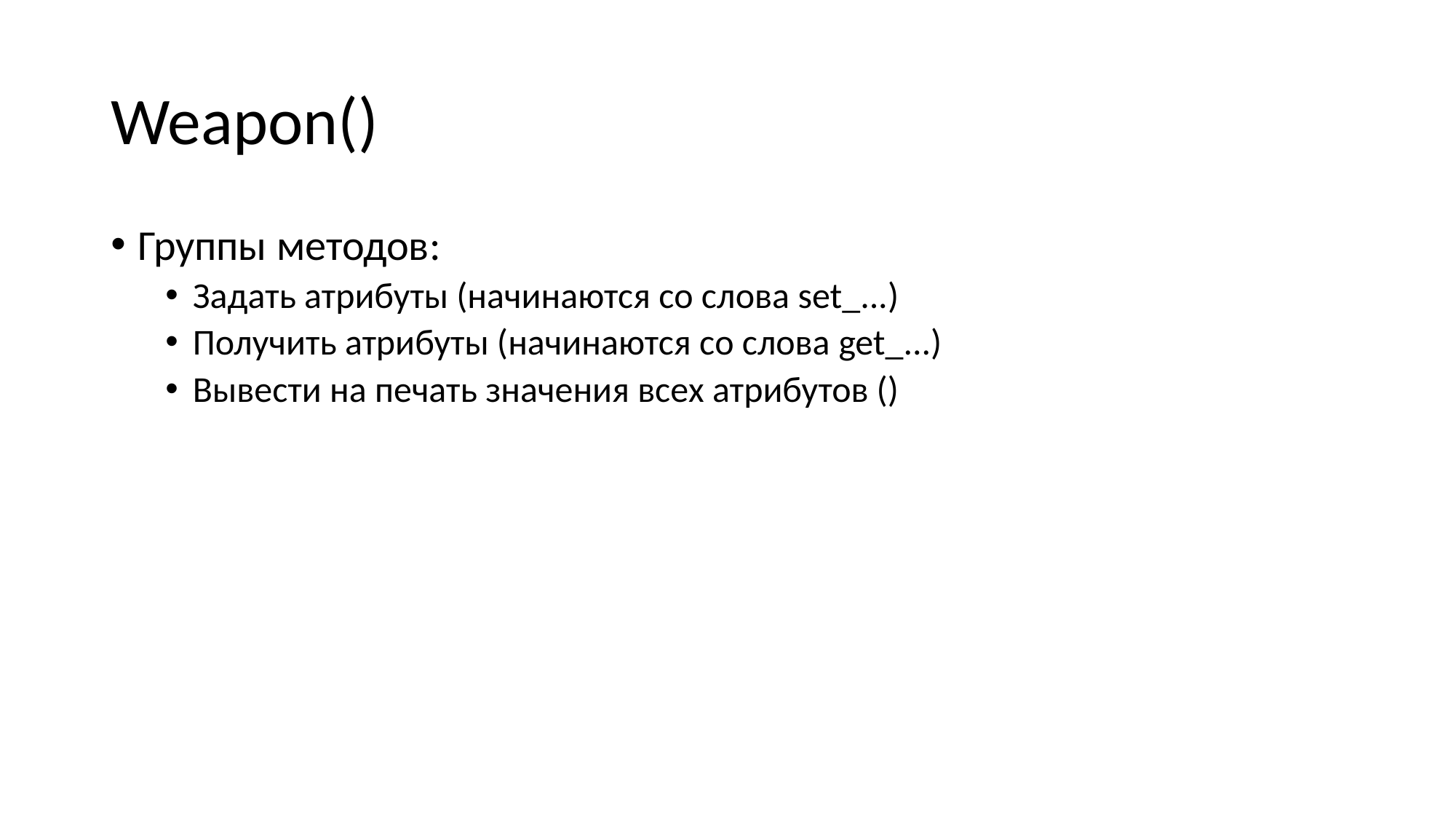

# Weapon()
Группы методов:
Задать атрибуты (начинаются со слова set_...)
Получить атрибуты (начинаются со слова get_...)
Вывести на печать значения всех атрибутов ()